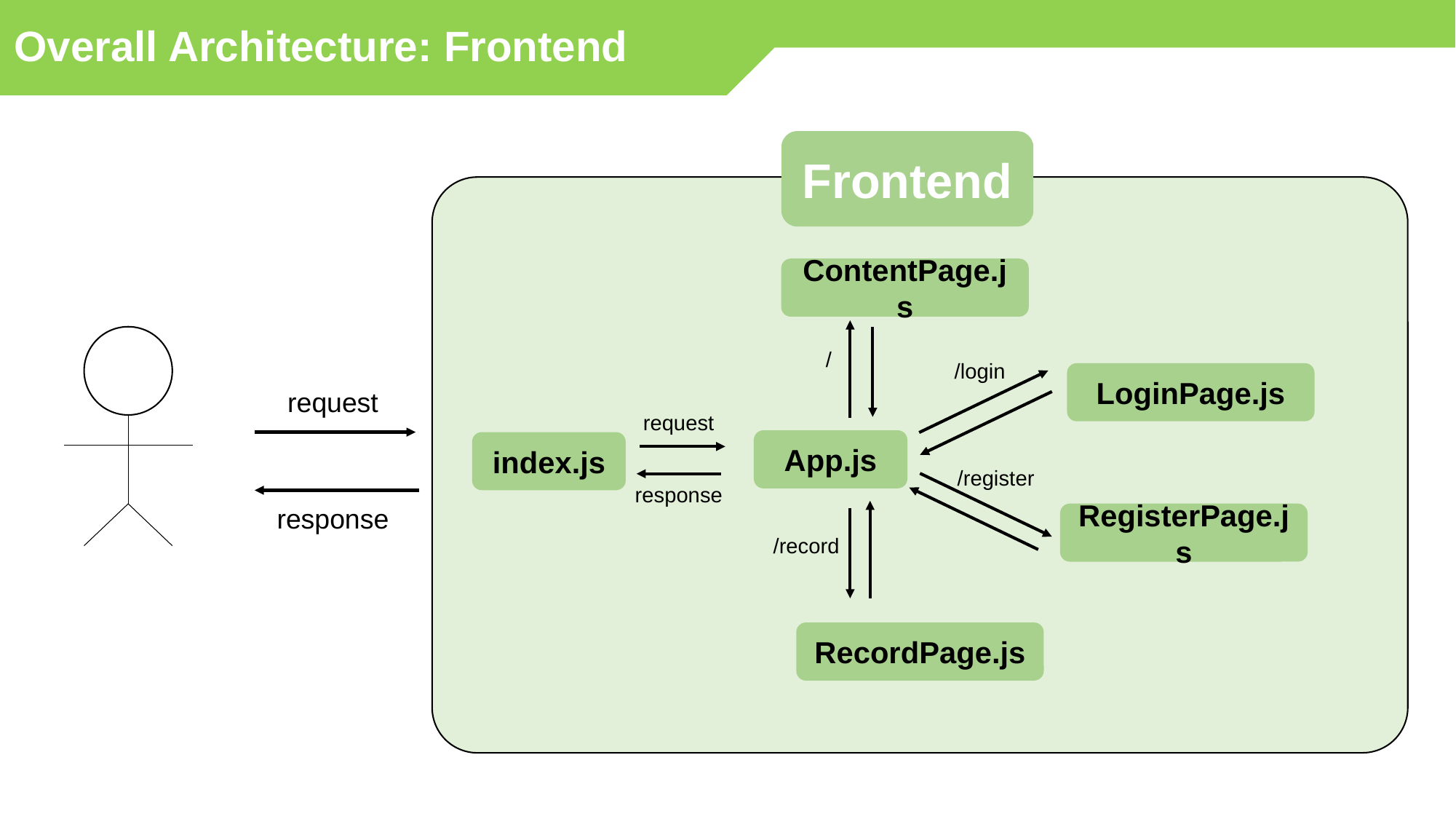

Overall Architecture: Frontend
Frontend

ContentPage.js

/
/login
LoginPage.js
request
request
App.js
index.js
/register
response
response
RegisterPage.js
/record
RecordPage.js